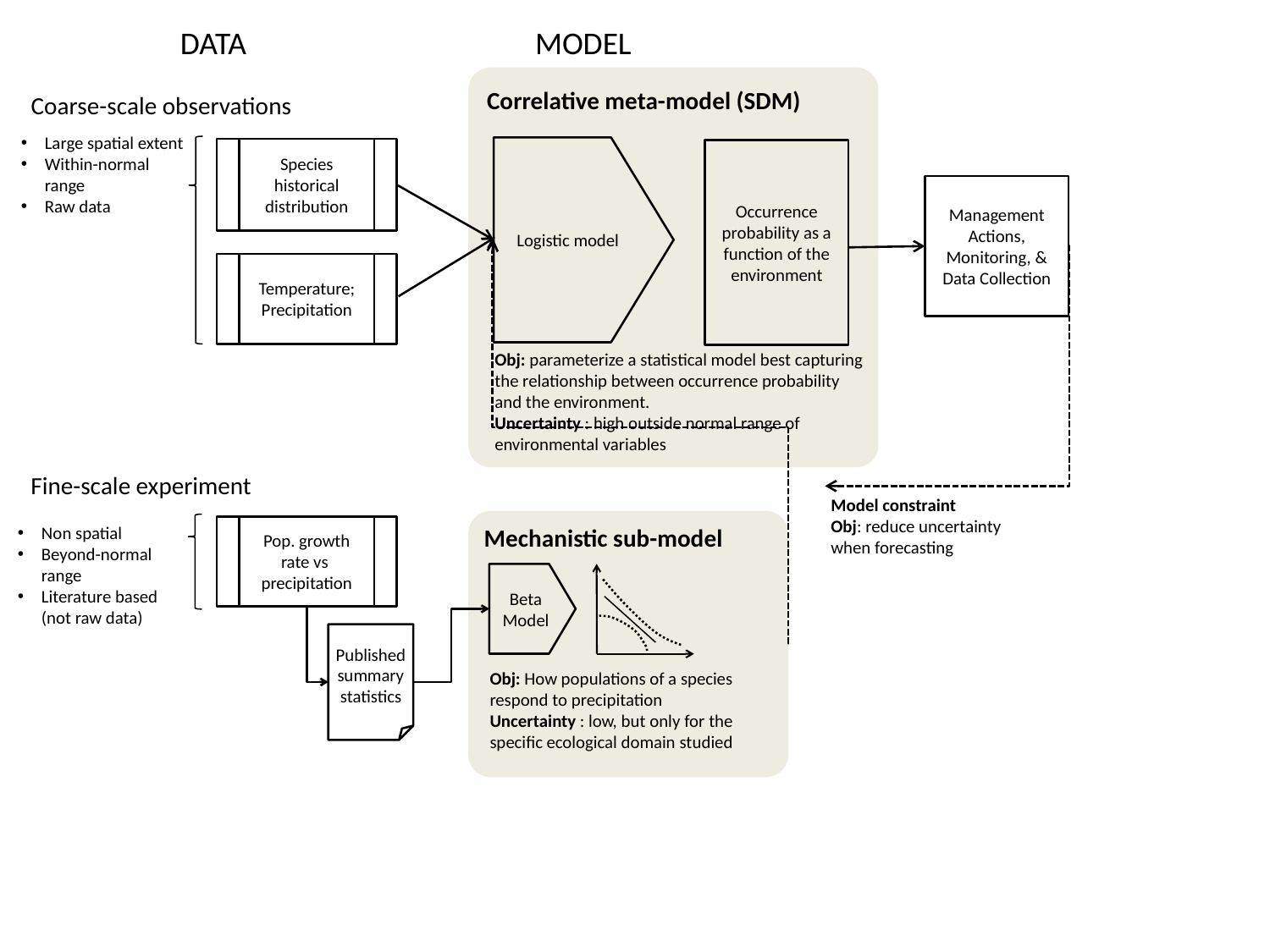

DATA
MODEL

Correlative meta-model (SDM)
Coarse-scale observations
Large spatial extent
Within-normal range
Raw data

Logistic model
Species historical distribution
Occurrence probability as a function of the environment
Management Actions, Monitoring, & Data Collection
Temperature;
Precipitation
Obj: parameterize a statistical model best capturing the relationship between occurrence probability and the environment.
Uncertainty : high outside normal range of environmental variables
Fine-scale experiment
Model constraint
Obj: reduce uncertainty when forecasting

Mechanistic sub-model
Beta Model

Obj: How populations of a species respond to precipitation
Uncertainty : low, but only for the specific ecological domain studied

Non spatial
Beyond-normal range
Literature based (not raw data)
Pop. growth rate vs
precipitation
Published summary statistics